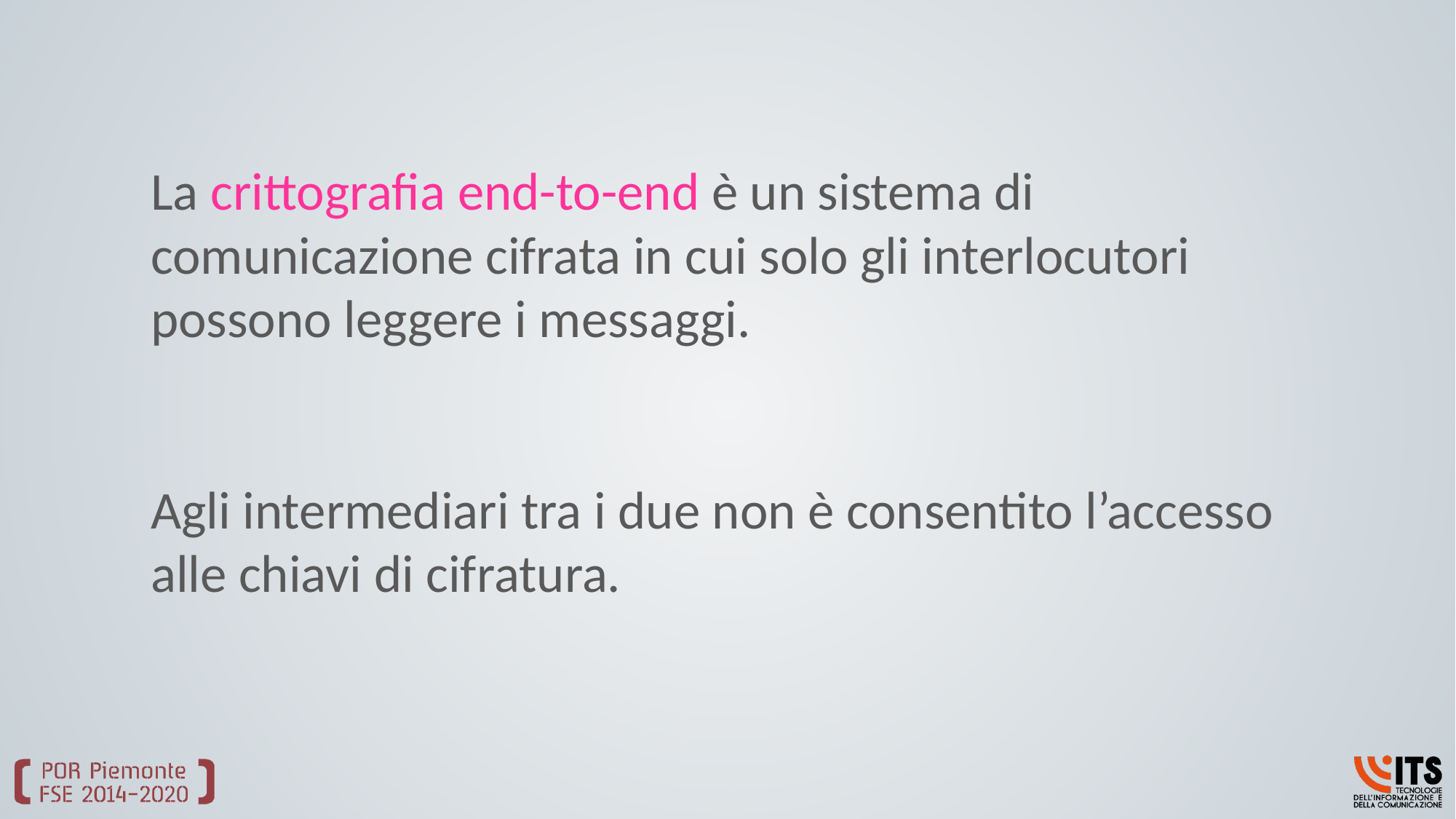

La crittografia end-to-end è un sistema di comunicazione cifrata in cui solo gli interlocutori possono leggere i messaggi.

Agli intermediari tra i due non è consentito l’accesso alle chiavi di cifratura.